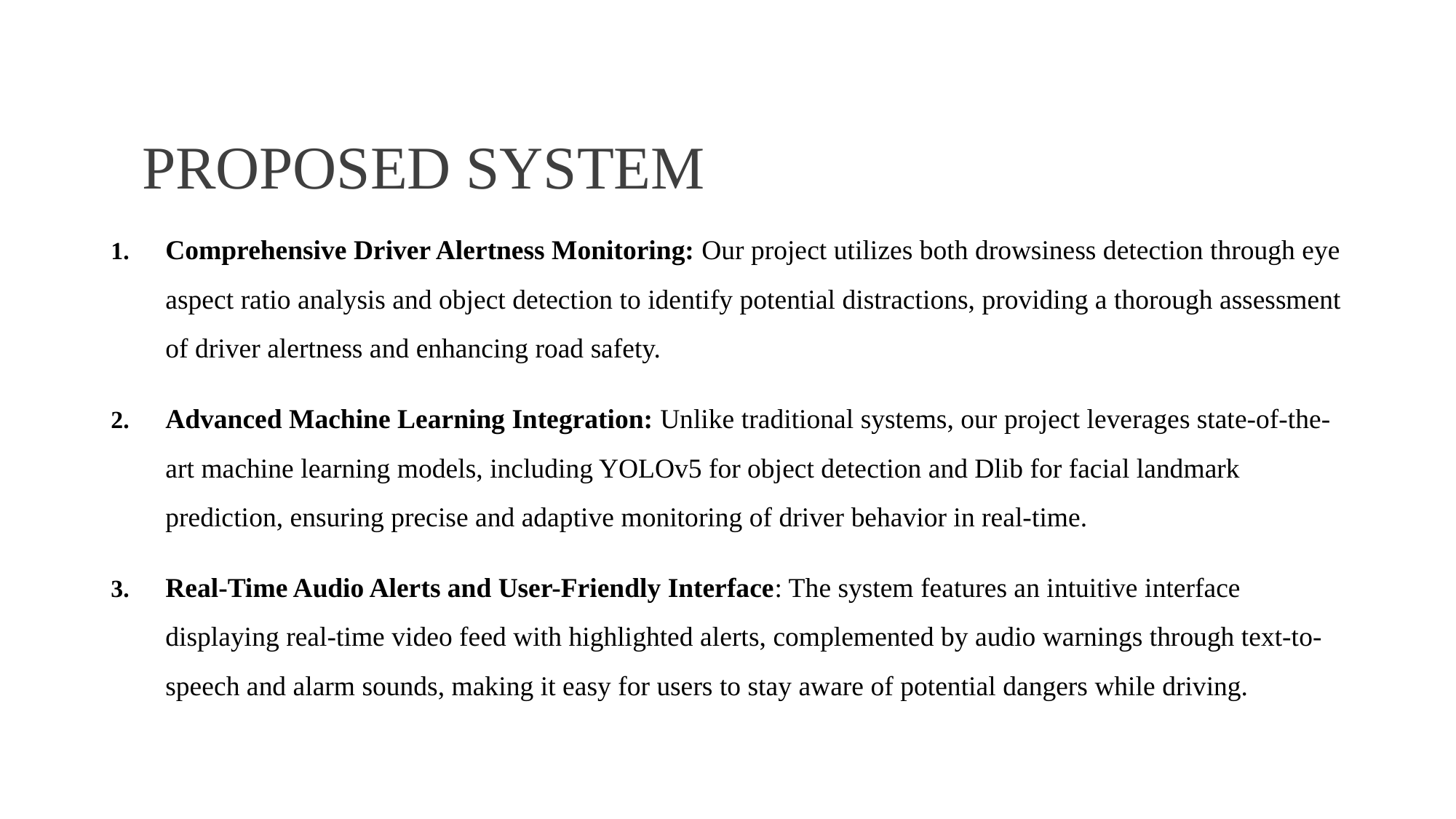

# PROPOSED SYSTEM
Comprehensive Driver Alertness Monitoring: Our project utilizes both drowsiness detection through eye aspect ratio analysis and object detection to identify potential distractions, providing a thorough assessment of driver alertness and enhancing road safety.
Advanced Machine Learning Integration: Unlike traditional systems, our project leverages state-of-the-art machine learning models, including YOLOv5 for object detection and Dlib for facial landmark prediction, ensuring precise and adaptive monitoring of driver behavior in real-time.
Real-Time Audio Alerts and User-Friendly Interface: The system features an intuitive interface displaying real-time video feed with highlighted alerts, complemented by audio warnings through text-to-speech and alarm sounds, making it easy for users to stay aware of potential dangers while driving.